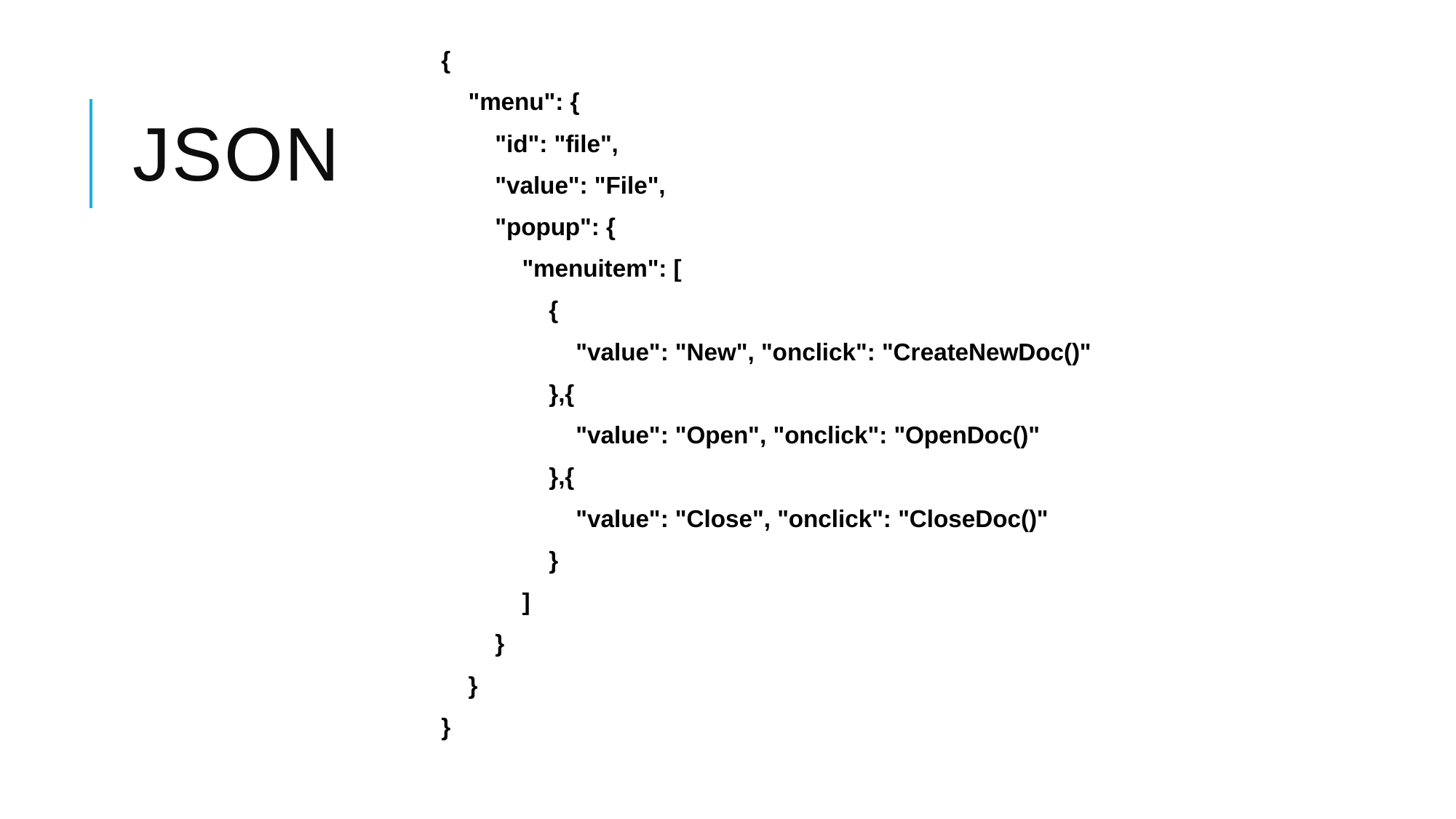

{
    "menu": {
        "id": "file",
        "value": "File",
        "popup": {
            "menuitem": [
                {
                    "value": "New", "onclick": "CreateNewDoc()"
                },{
                    "value": "Open", "onclick": "OpenDoc()"
                },{
                    "value": "Close", "onclick": "CloseDoc()"
                }
            ]
        }
    }
}

# JSON